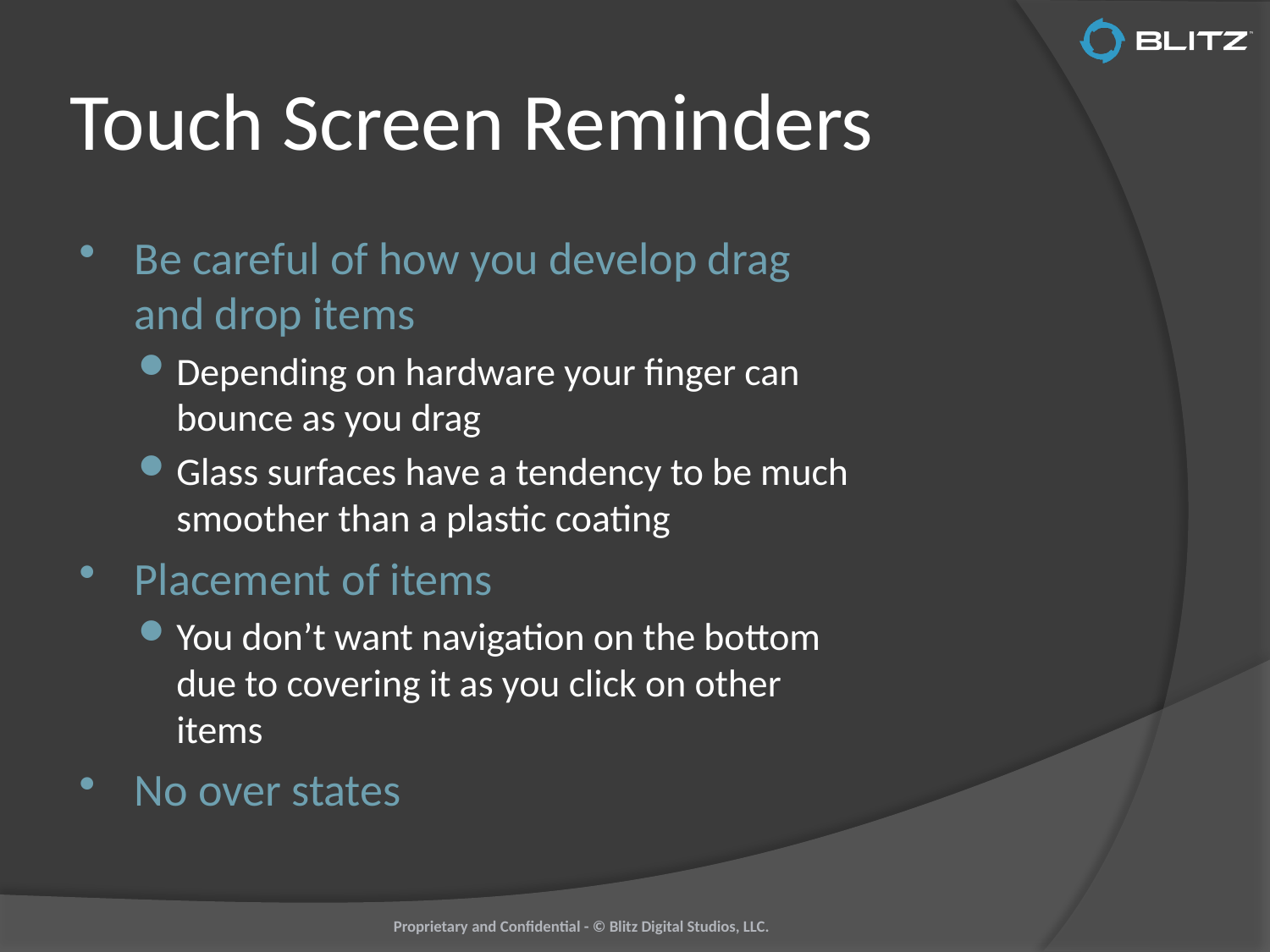

# Touch Screen Reminders
Be careful of how you develop drag and drop items
Depending on hardware your finger can bounce as you drag
Glass surfaces have a tendency to be much smoother than a plastic coating
Placement of items
You don’t want navigation on the bottom due to covering it as you click on other items
No over states